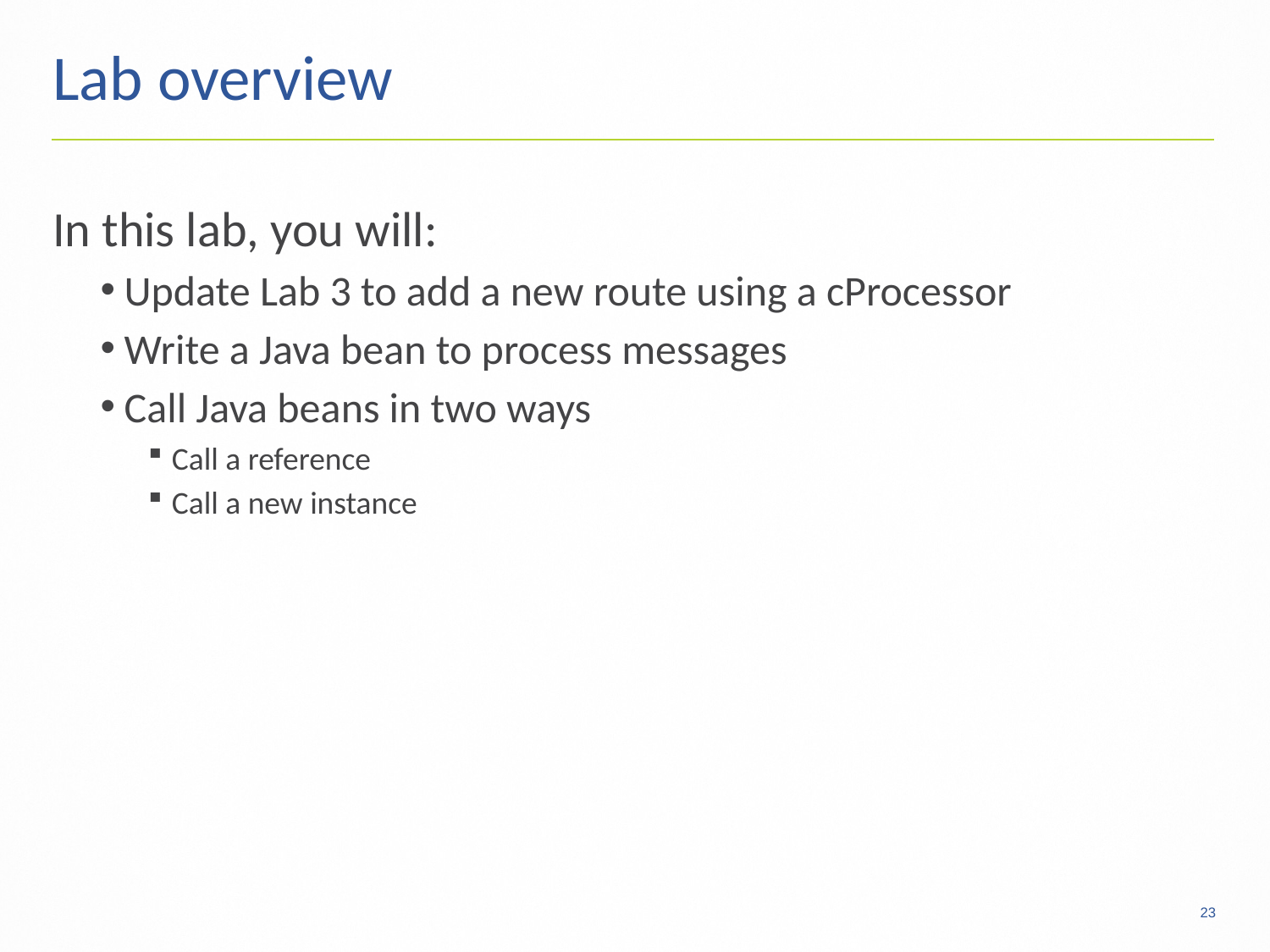

23
# Lab overview

In this lab, you will:
Update Lab 3 to add a new route using a cProcessor
Write a Java bean to process messages
Call Java beans in two ways
Call a reference
Call a new instance